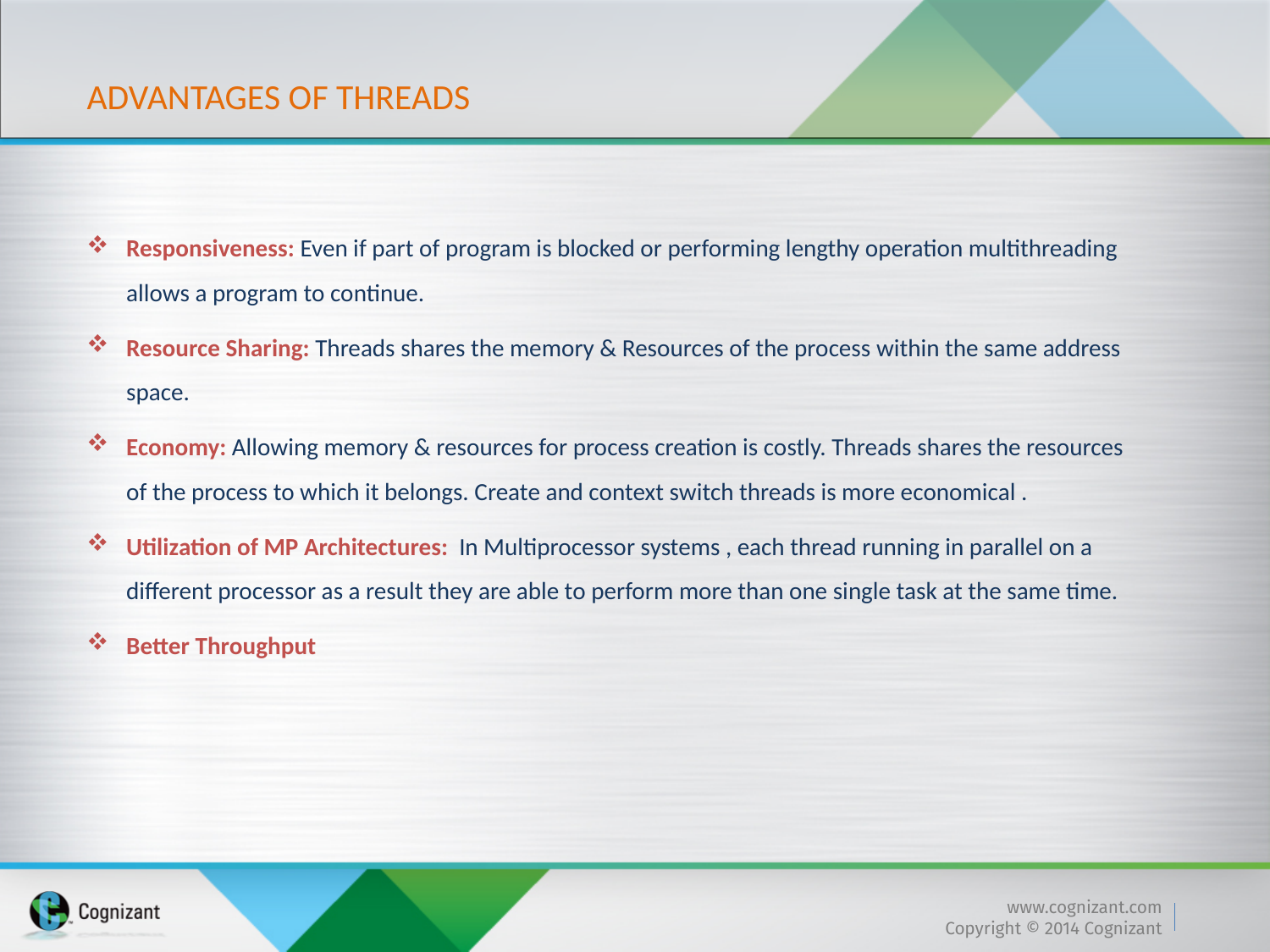

# Advantages of threads
Responsiveness: Even if part of program is blocked or performing lengthy operation multithreading allows a program to continue.
Resource Sharing: Threads shares the memory & Resources of the process within the same address space.
Economy: Allowing memory & resources for process creation is costly. Threads shares the resources of the process to which it belongs. Create and context switch threads is more economical .
Utilization of MP Architectures:  In Multiprocessor systems , each thread running in parallel on a different processor as a result they are able to perform more than one single task at the same time.
Better Throughput